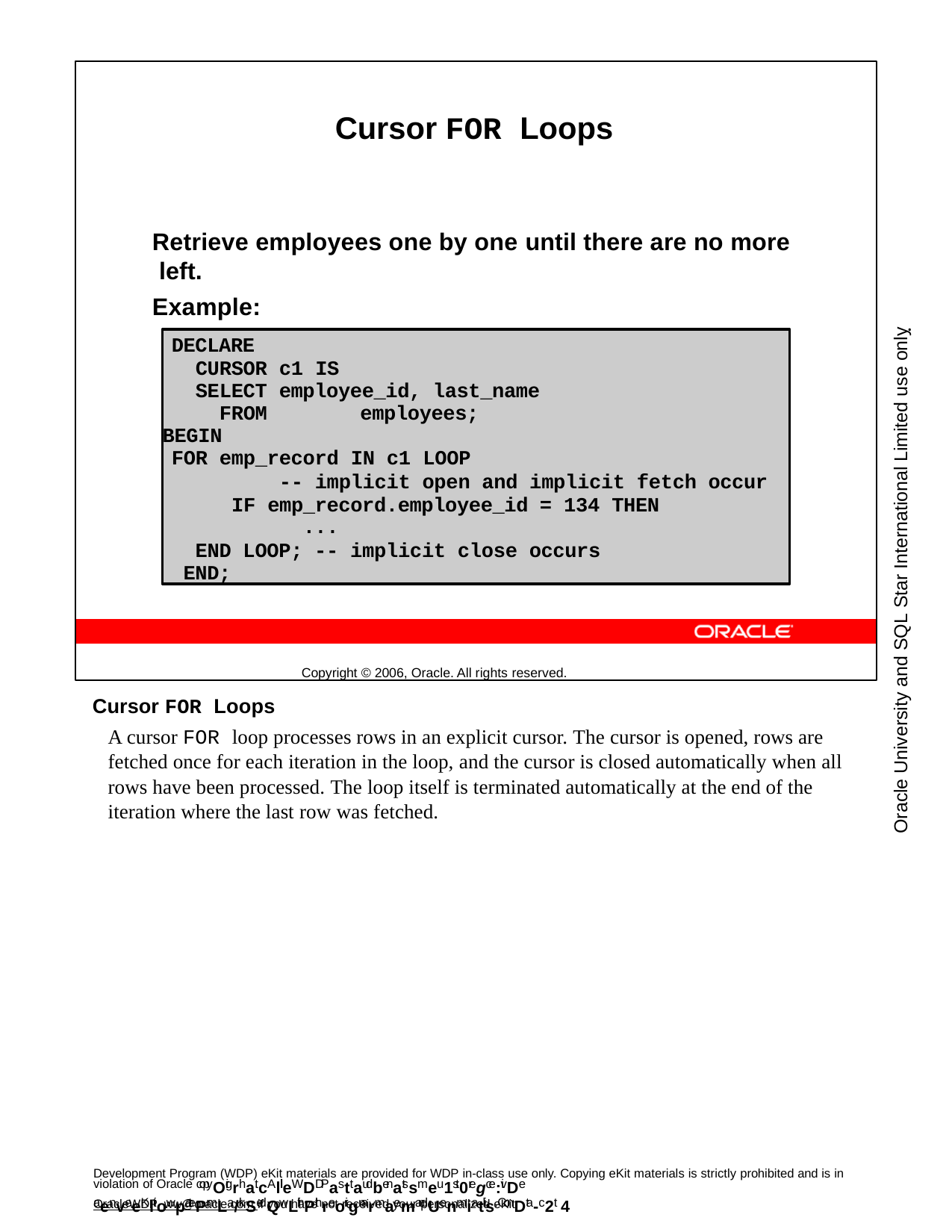

Cursor FOR Loops

Retrieve employees one by one until there are no more  left.
Example:

Copyright © 2006, Oracle. All rights reserved.
Oracle University and SQL Star International Limited use onlyฺ
DECLARE  CURSOR c1 IS
SELECT employee_id, last_name  FROM	employees;
BEGIN
FOR emp_record IN c1 LOOP
-- implicit open and implicit fetch occur  IF emp_record.employee_id = 134 THEN
...
END LOOP; -- implicit close occurs  END;

Cursor FOR Loops
A cursor FOR loop processes rows in an explicit cursor. The cursor is opened, rows are  fetched once for each iteration in the loop, and the cursor is closed automatically when all  rows have been processed. The loop itself is terminated automatically at the end of the  iteration where the last row was fetched.
Development Program (WDP) eKit materials are provided for WDP in-class use only. Copying eKit materials is strictly prohibited and is in
violation of Oracle copyOrigrhat.cAllleWDDPasttaudbenatssmeu1st0regce:ivDe aenveeKlitowpatePrmLa/rkSedQwLithPthreoir gnarmaemandUenmiatils. ConDta-c2t 4
OracleWDP_ww@oracle.com if you have not received your personalized eKit.